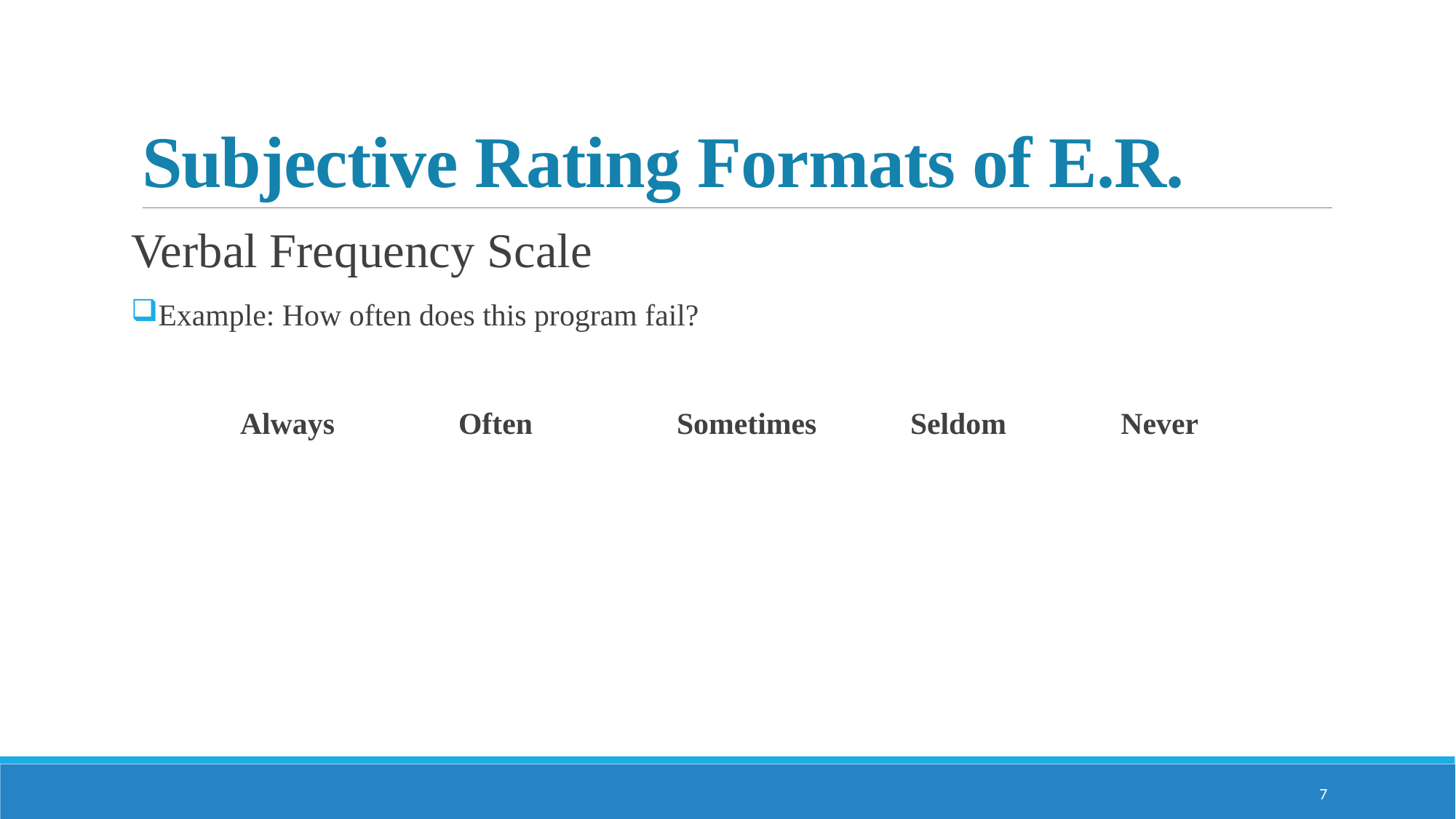

# Subjective Rating Formats of E.R.
Verbal Frequency Scale
Example: How often does this program fail?

   	Always		Often		Sometimes	  Seldom	 Never

7